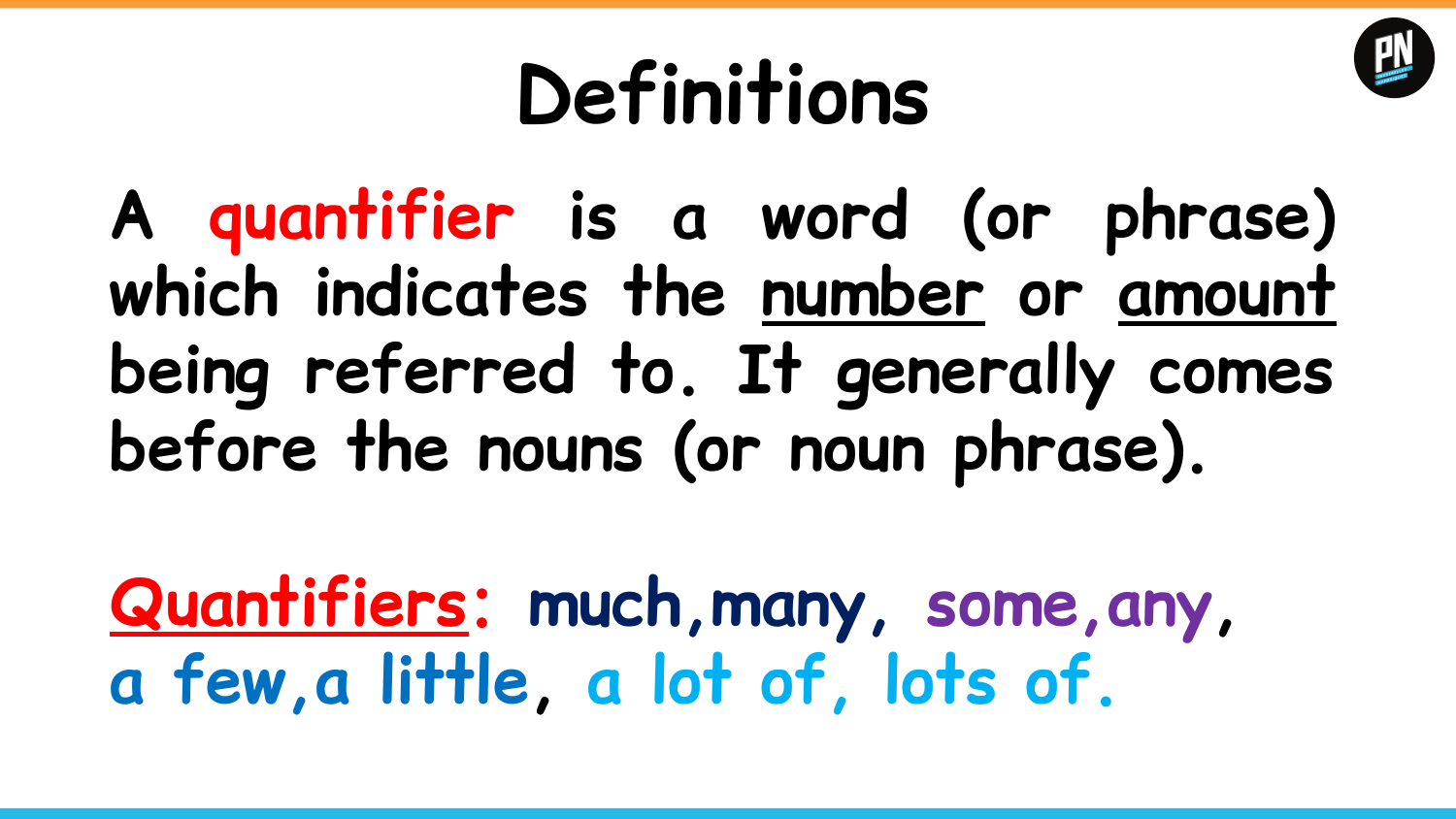

# Definitions
A quantifier is a word (or phrase) which indicates the number or amount being referred to. It generally comes before the nouns (or noun phrase).

Quantifiers: much,many, some,any,    a few,a little, a lot of, lots of.